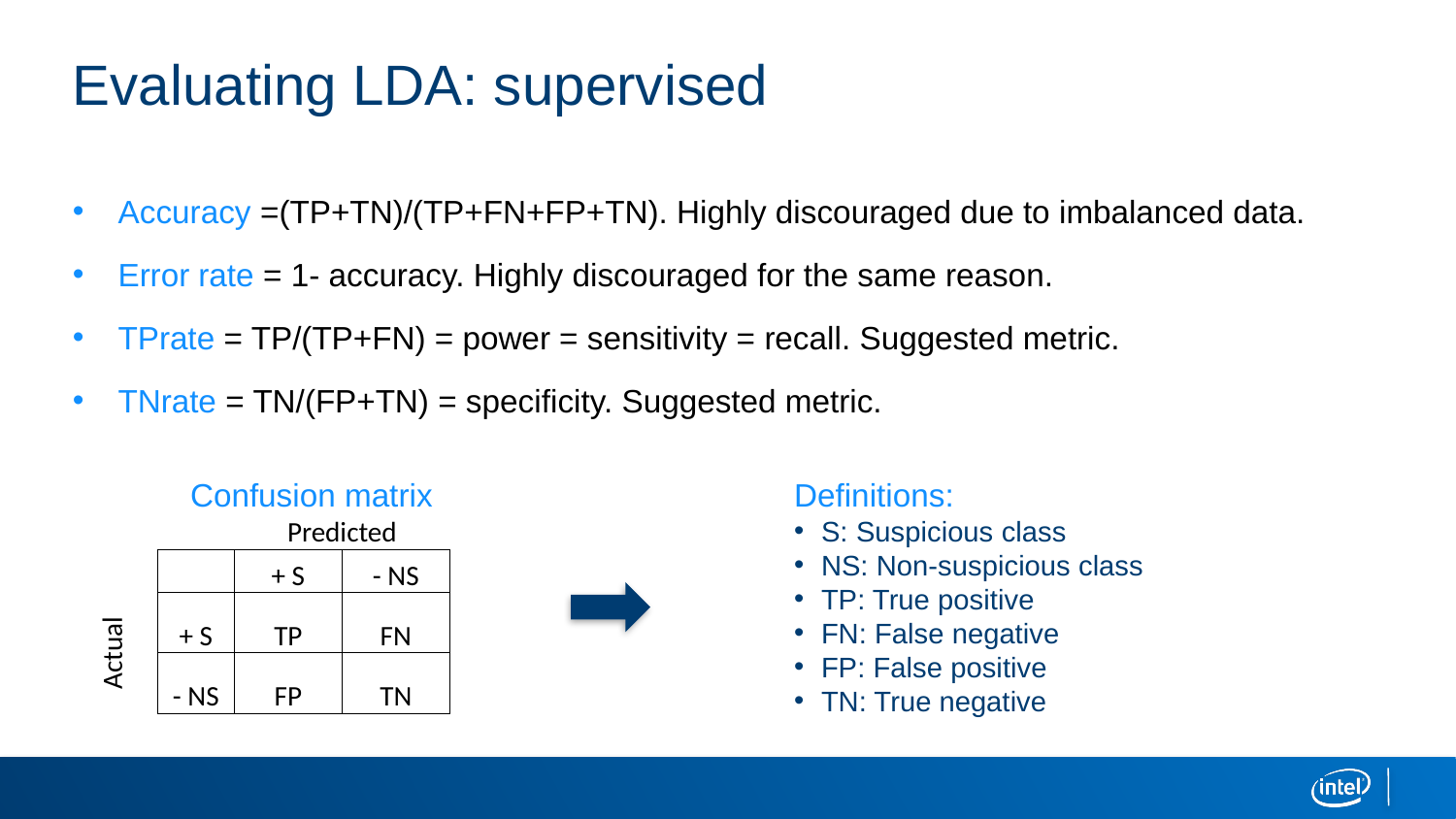

# Evaluating LDA: supervised
Accuracy =(TP+TN)/(TP+FN+FP+TN). Highly discouraged due to imbalanced data.
Error rate = 1- accuracy. Highly discouraged for the same reason.
TPrate = TP/(TP+FN) = power = sensitivity = recall. Suggested metric.
TNrate = TN/(FP+TN) = specificity. Suggested metric.

Confusion matrix
Definitions:
S: Suspicious class
NS: Non-suspicious class
TP: True positive
FN: False negative
FP: False positive
TN: True negative

|  |  | Predicted |  |
| --- | --- | --- | --- |
|  |  | + S | - NS |
| Actual | + S | TP | FN |
|  | - NS | FP | TN |